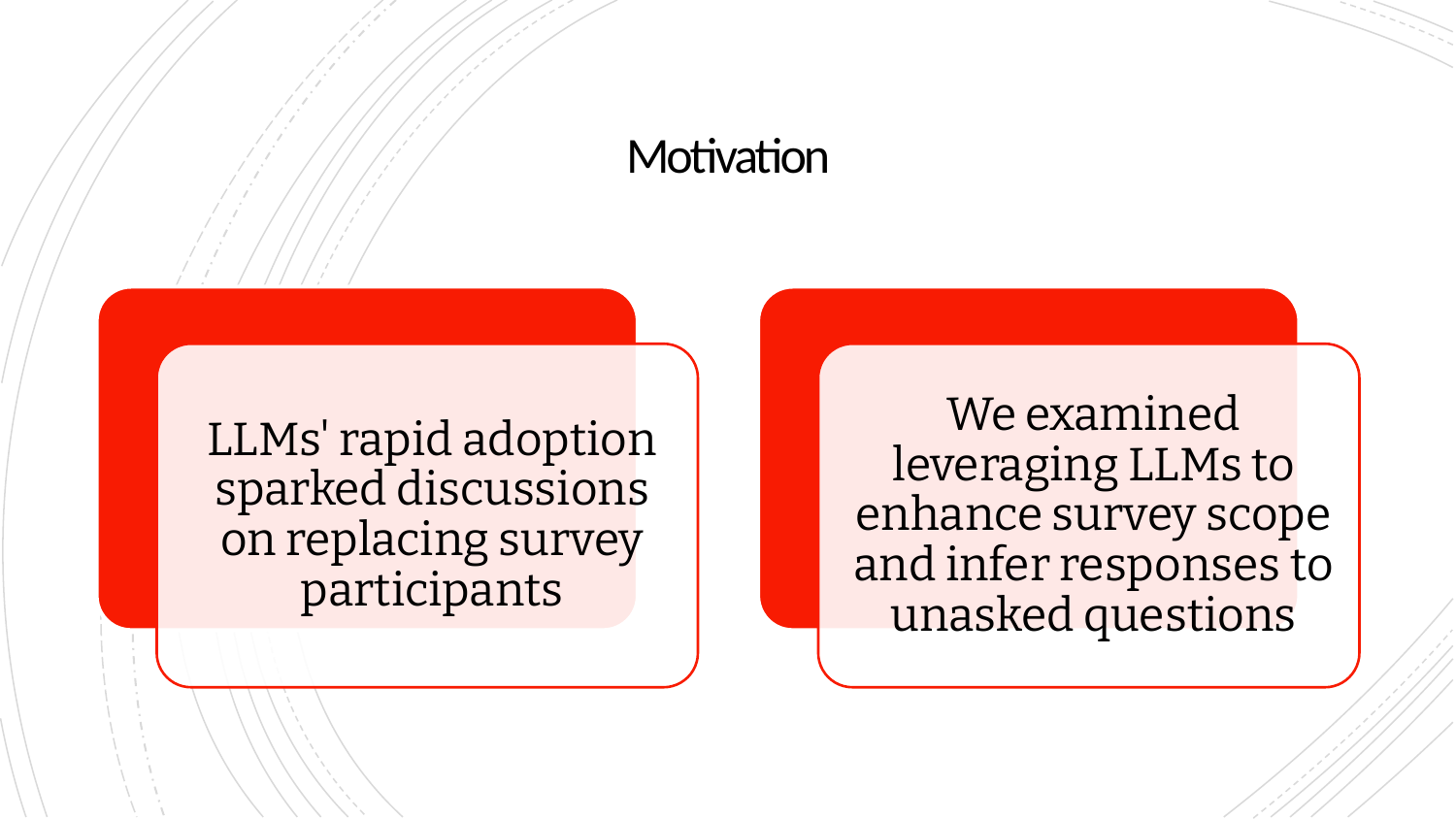

# Motivation

LLMs' rapid adoption sparked discussions on replacing survey participants
We examined leveraging LLMs to enhance survey scope and infer responses to unasked questions